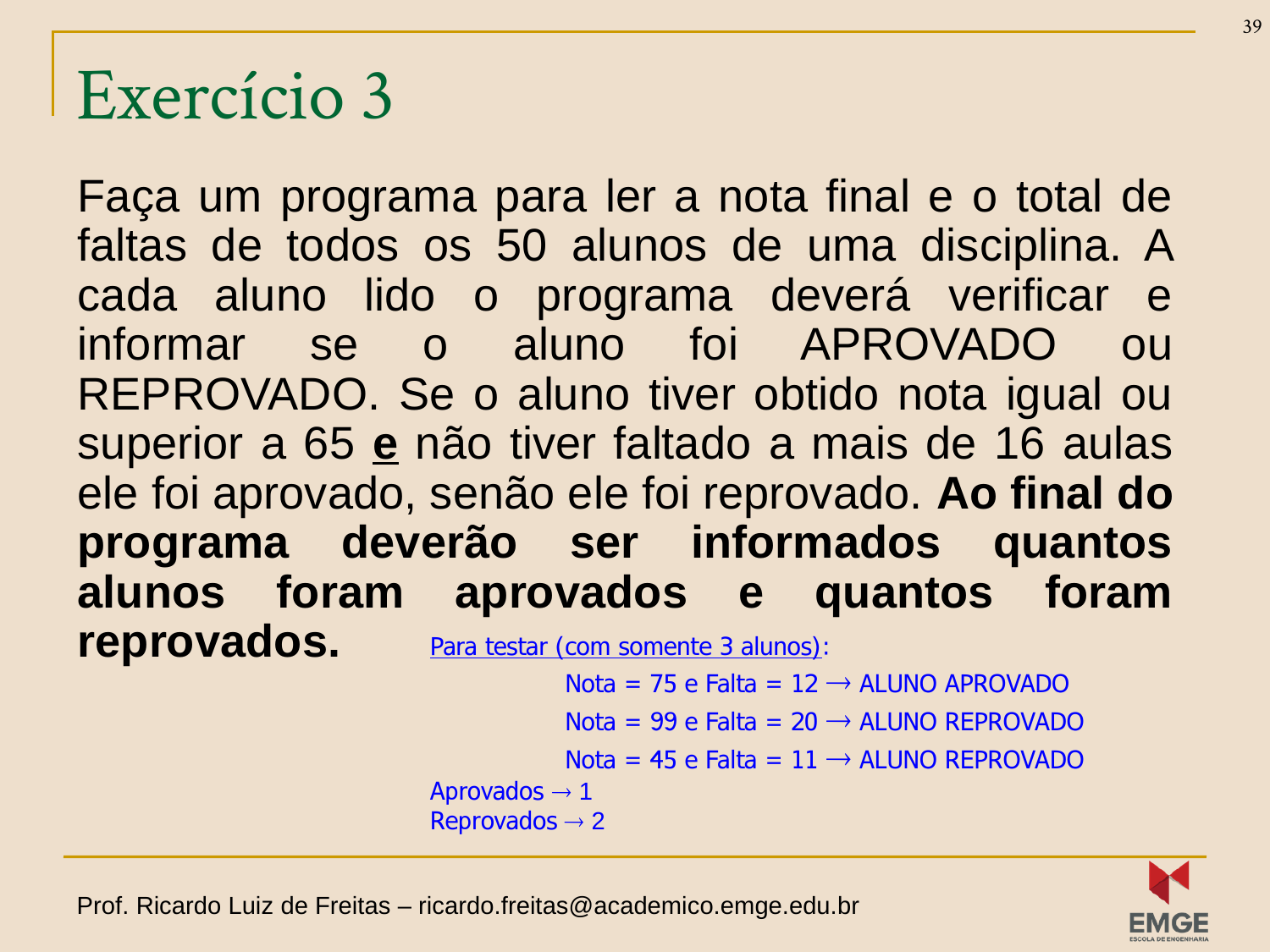

39
# Exercício 3
Faça um programa para ler a nota final e o total de faltas de todos os 50 alunos de uma disciplina. A cada aluno lido o programa deverá verificar e informar se o aluno foi APROVADO ou REPROVADO. Se o aluno tiver obtido nota igual ou superior a 65 e não tiver faltado a mais de 16 aulas ele foi aprovado, senão ele foi reprovado. Ao final do programa deverão ser informados quantos alunos foram aprovados e quantos foram reprovados.
Para testar (com somente 3 alunos):
	 Nota = 75 e Falta = 12 → ALUNO APROVADO
	 Nota = 99 e Falta = 20 → ALUNO REPROVADO
	 Nota = 45 e Falta = 11 → ALUNO REPROVADO
Aprovados → 1
Reprovados → 2